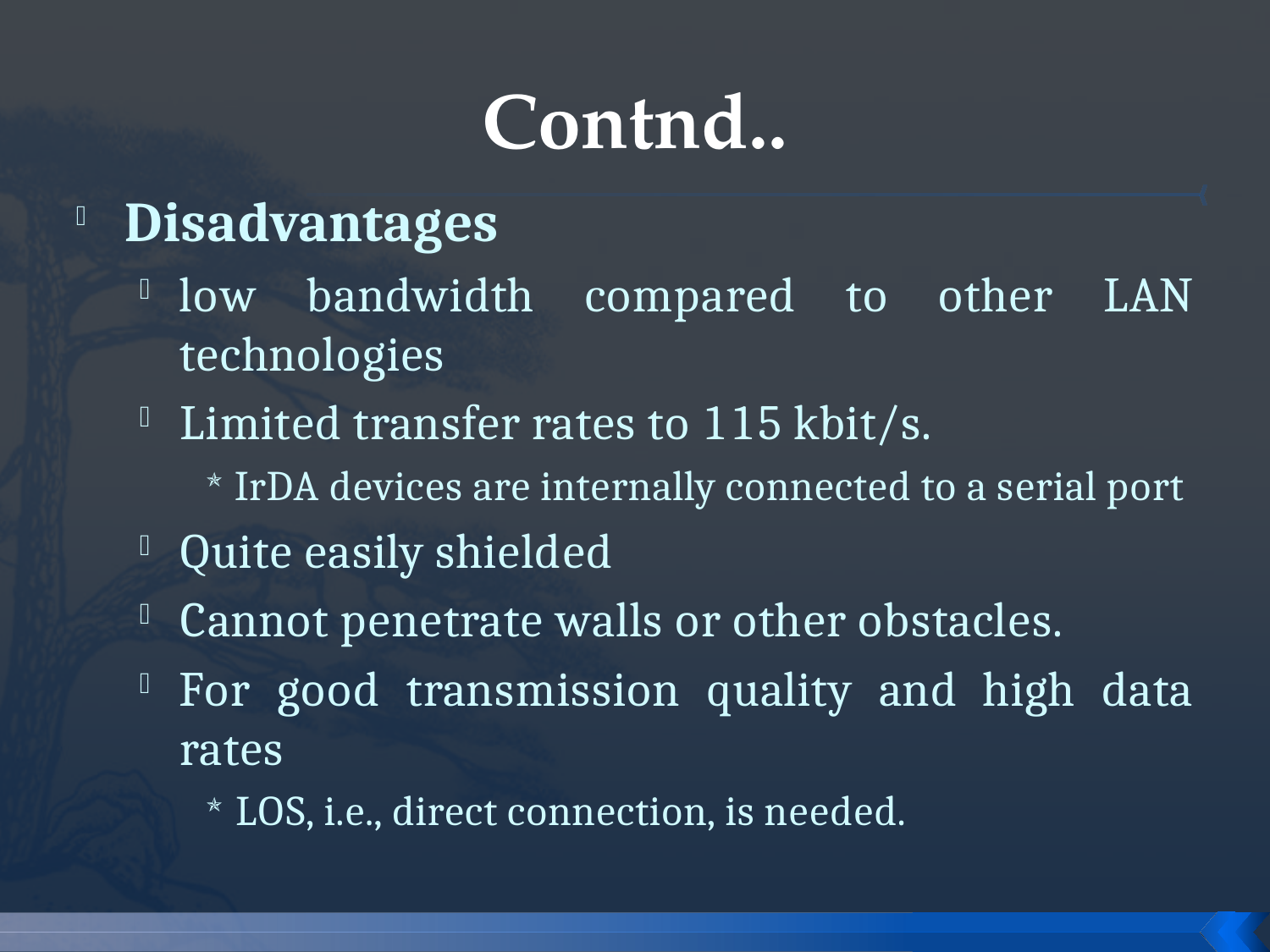

# Contnd..
Disadvantages
low bandwidth compared to other LAN technologies
Limited transfer rates to 115 kbit/s.
IrDA devices are internally connected to a serial port
Quite easily shielded
Cannot penetrate walls or other obstacles.
For good transmission quality and high data rates
LOS, i.e., direct connection, is needed.